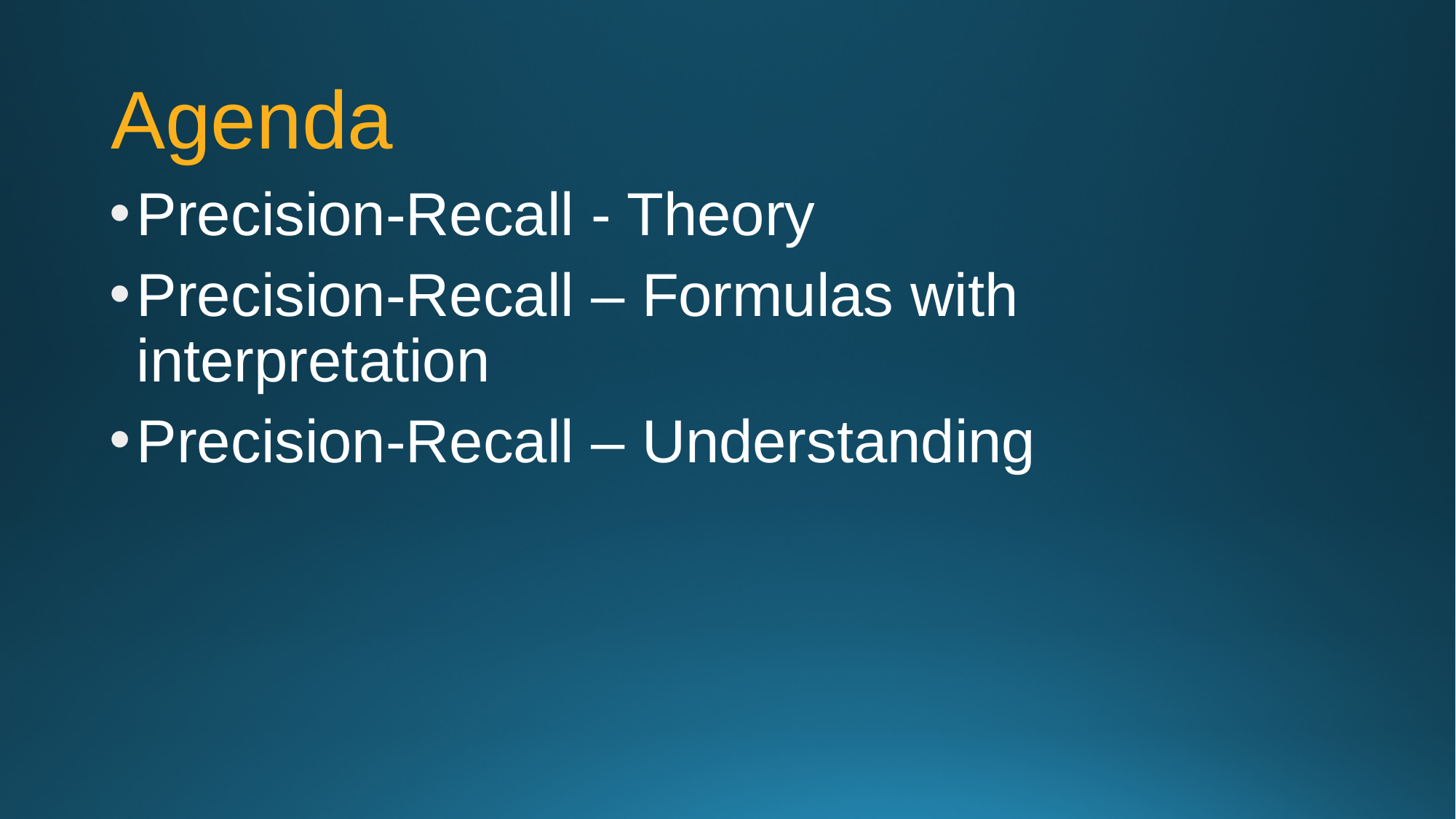

# Agenda
Precision-Recall - Theory
Precision-Recall – Formulas with interpretation
Precision-Recall – Understanding